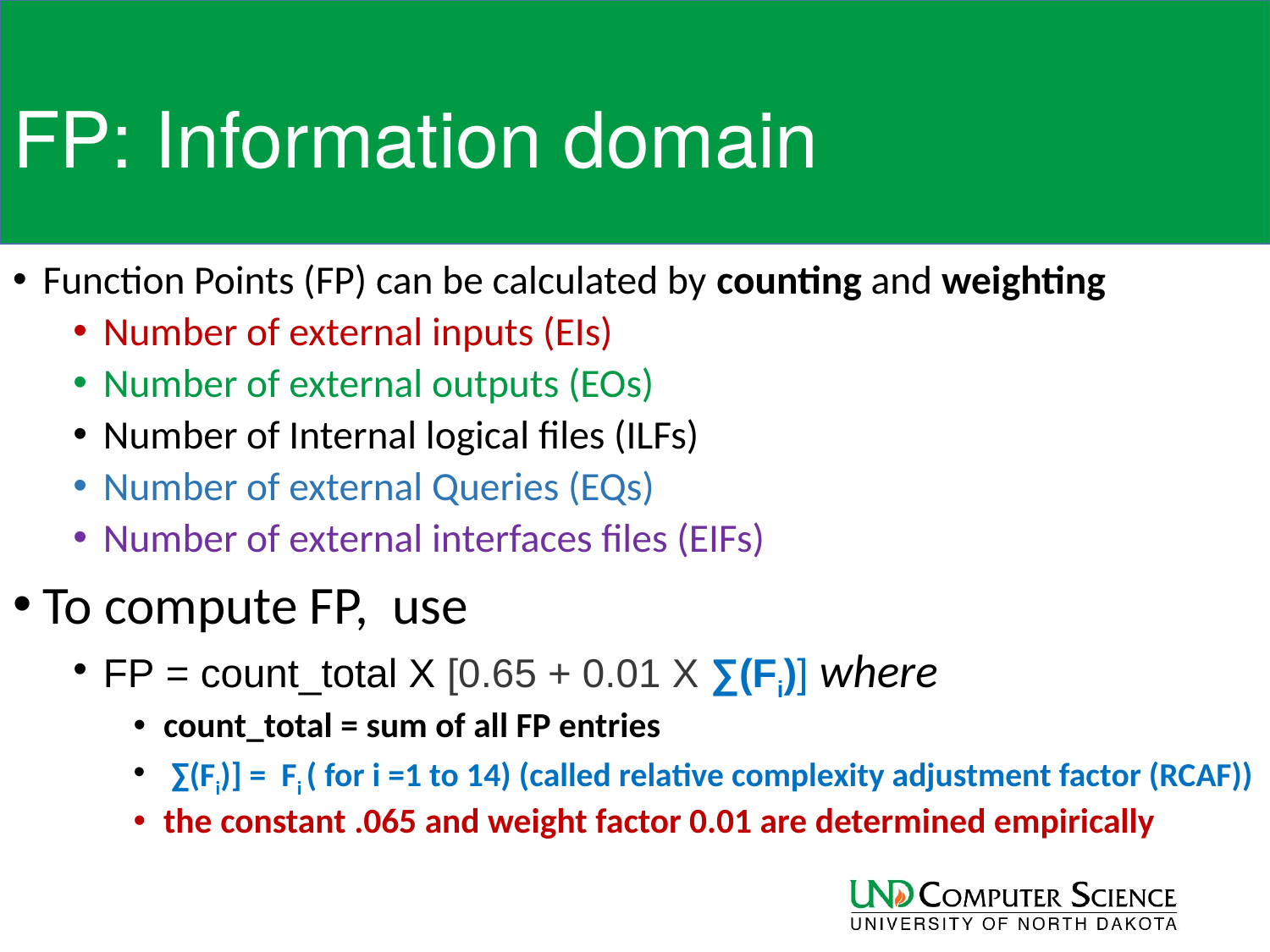

# FP: Information domain
Function Points (FP) can be calculated by counting and weighting
Number of external inputs (EIs)
Number of external outputs (EOs)
Number of Internal logical files (ILFs)
Number of external Queries (EQs)
Number of external interfaces files (EIFs)
To compute FP,  use
FP = count_total X [0.65 + 0.01 X ∑(Fi)] where
count_total = sum of all FP entries
 ∑(Fi)] =  Fi ( for i =1 to 14) (called relative complexity adjustment factor (RCAF))
the constant .065 and weight factor 0.01 are determined empirically